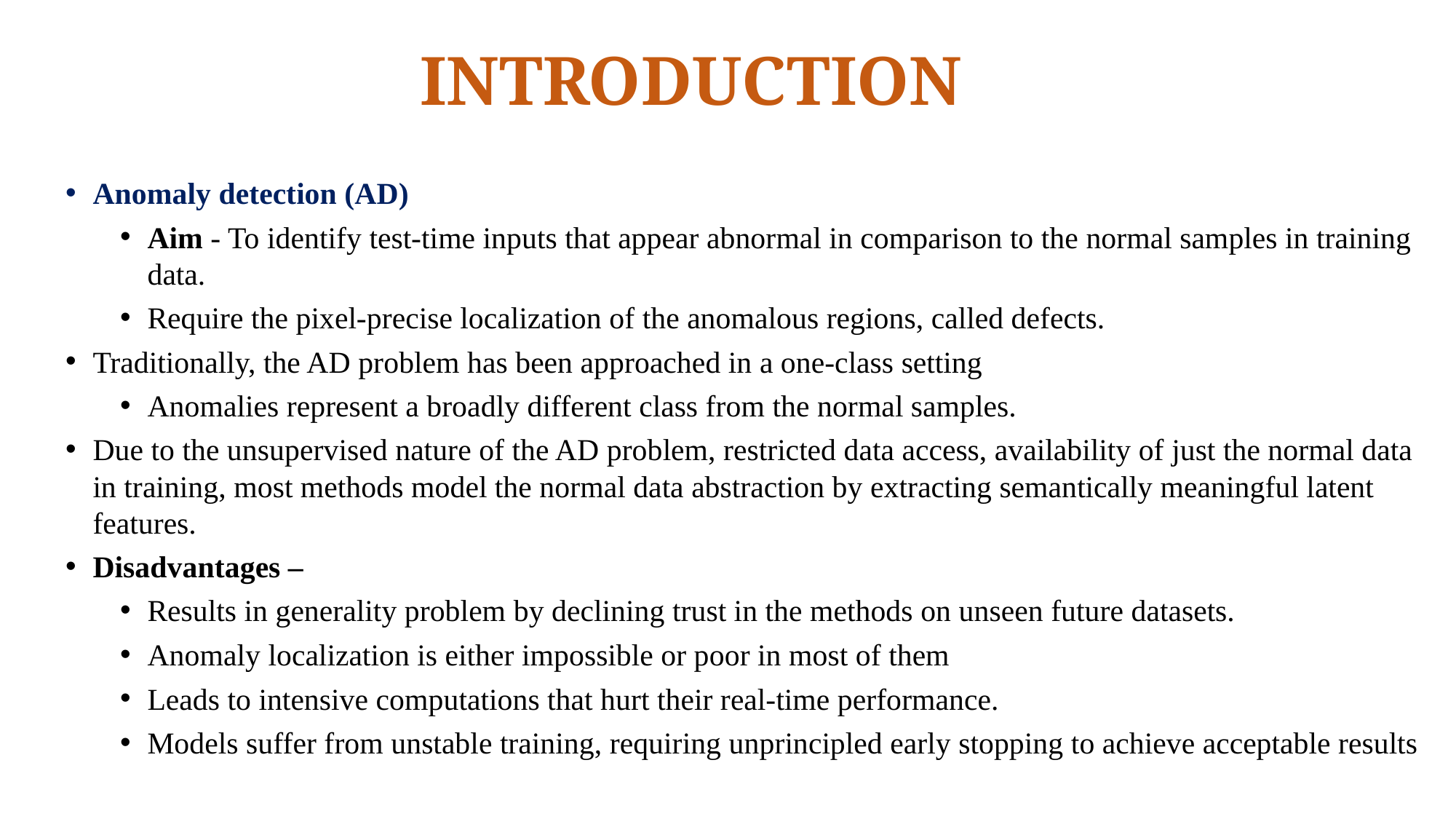

# INTRODUCTION
Anomaly detection (AD)
Aim - To identify test-time inputs that appear abnormal in comparison to the normal samples in training data.
Require the pixel-precise localization of the anomalous regions, called defects.
Traditionally, the AD problem has been approached in a one-class setting
Anomalies represent a broadly different class from the normal samples.
Due to the unsupervised nature of the AD problem, restricted data access, availability of just the normal data in training, most methods model the normal data abstraction by extracting semantically meaningful latent features.
Disadvantages –
Results in generality problem by declining trust in the methods on unseen future datasets.
Anomaly localization is either impossible or poor in most of them
Leads to intensive computations that hurt their real-time performance.
Models suffer from unstable training, requiring unprincipled early stopping to achieve acceptable results